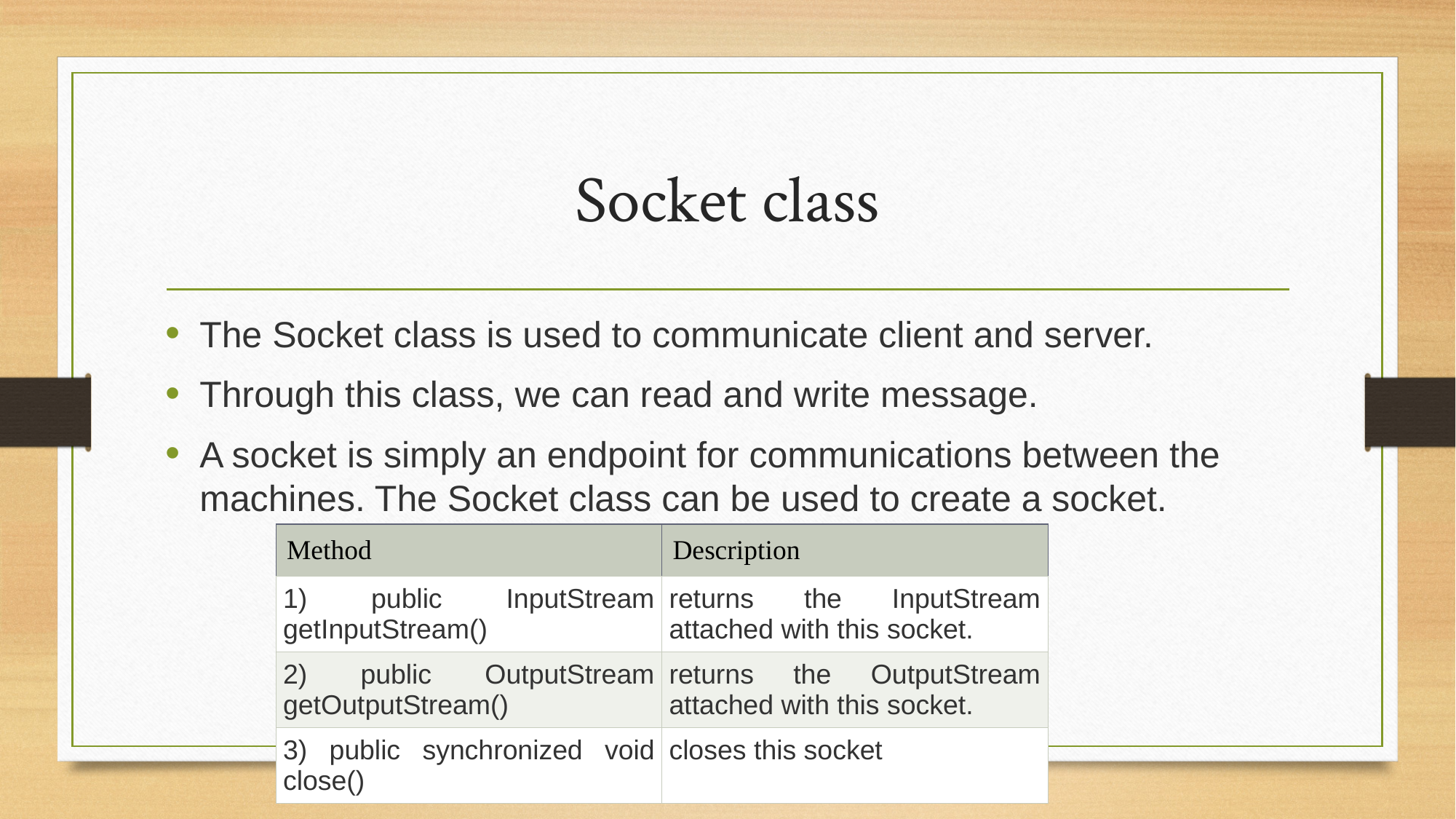

# Socket class
The Socket class is used to communicate client and server.
Through this class, we can read and write message.
A socket is simply an endpoint for communications between the machines. The Socket class can be used to create a socket.

| Method | Description |
| --- | --- |
| 1) public InputStream getInputStream() | returns the InputStream attached with this socket. |
| 2) public OutputStream getOutputStream() | returns the OutputStream attached with this socket. |
| 3) public synchronized void close() | closes this socket |